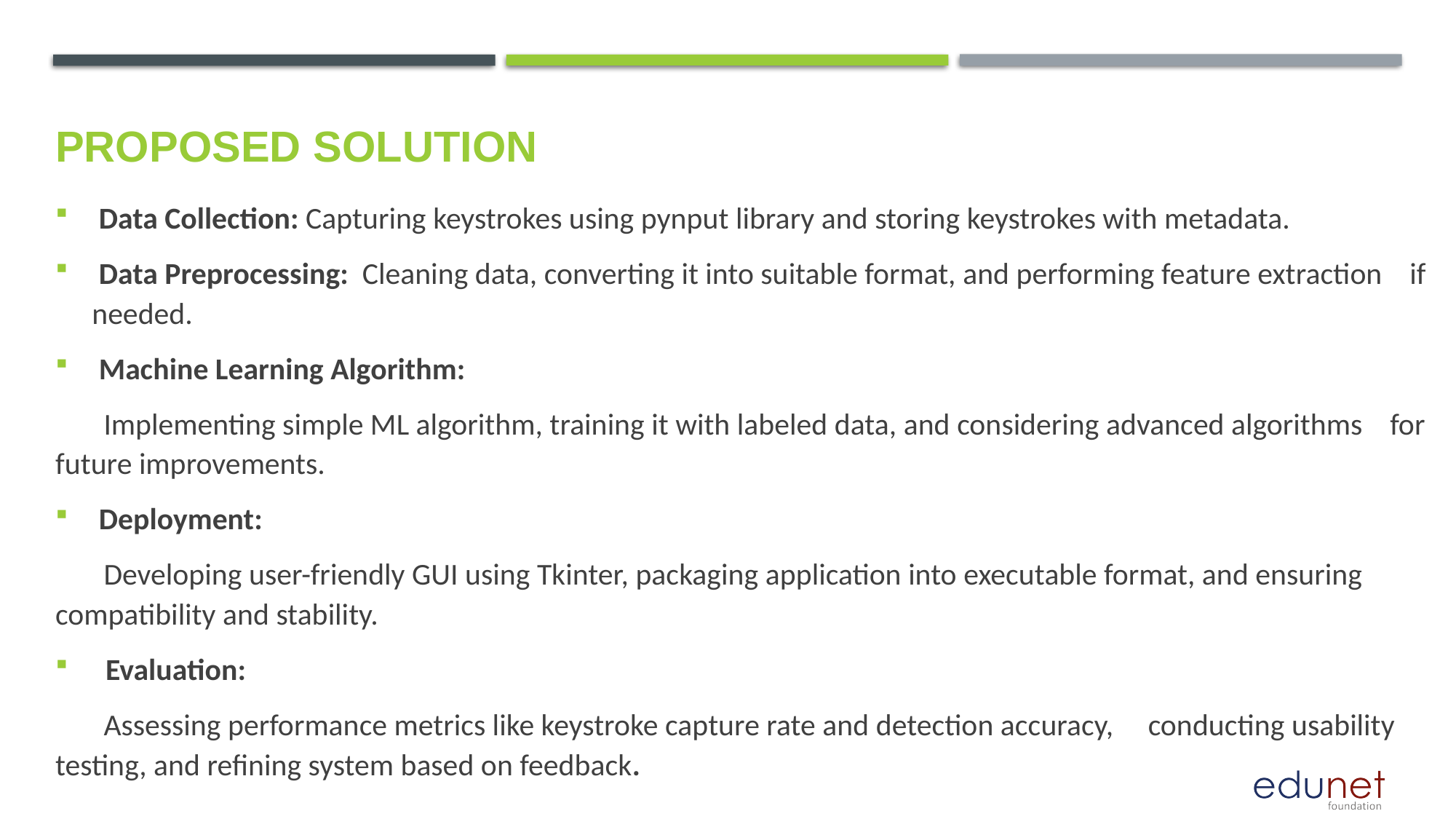

# Proposed Solution
 Data Collection: Capturing keystrokes using pynput library and storing keystrokes with metadata.
 Data Preprocessing:  Cleaning data, converting it into suitable format, and performing feature extraction    if needed.
 Machine Learning Algorithm:
       Implementing simple ML algorithm, training it with labeled data, and considering advanced algorithms    for future improvements.
 Deployment:
       Developing user-friendly GUI using Tkinter, packaging application into executable format, and ensuring compatibility and stability.
  Evaluation:
       Assessing performance metrics like keystroke capture rate and detection accuracy,     conducting usability testing, and refining system based on feedback.